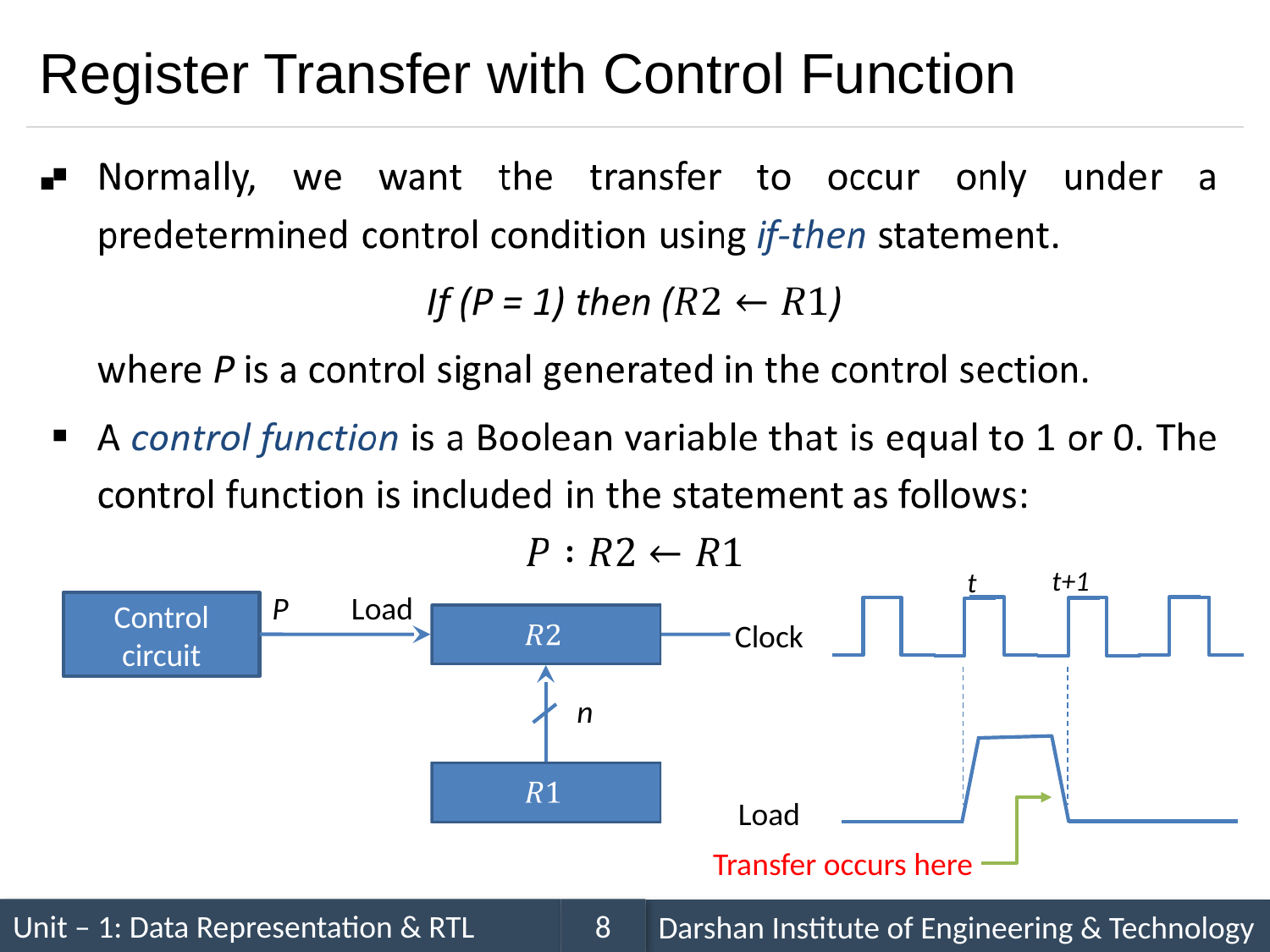

# Register Transfer with Control Function

t+1
t
P
Load
Control
circuit

Clock
n

Load
Transfer occurs here